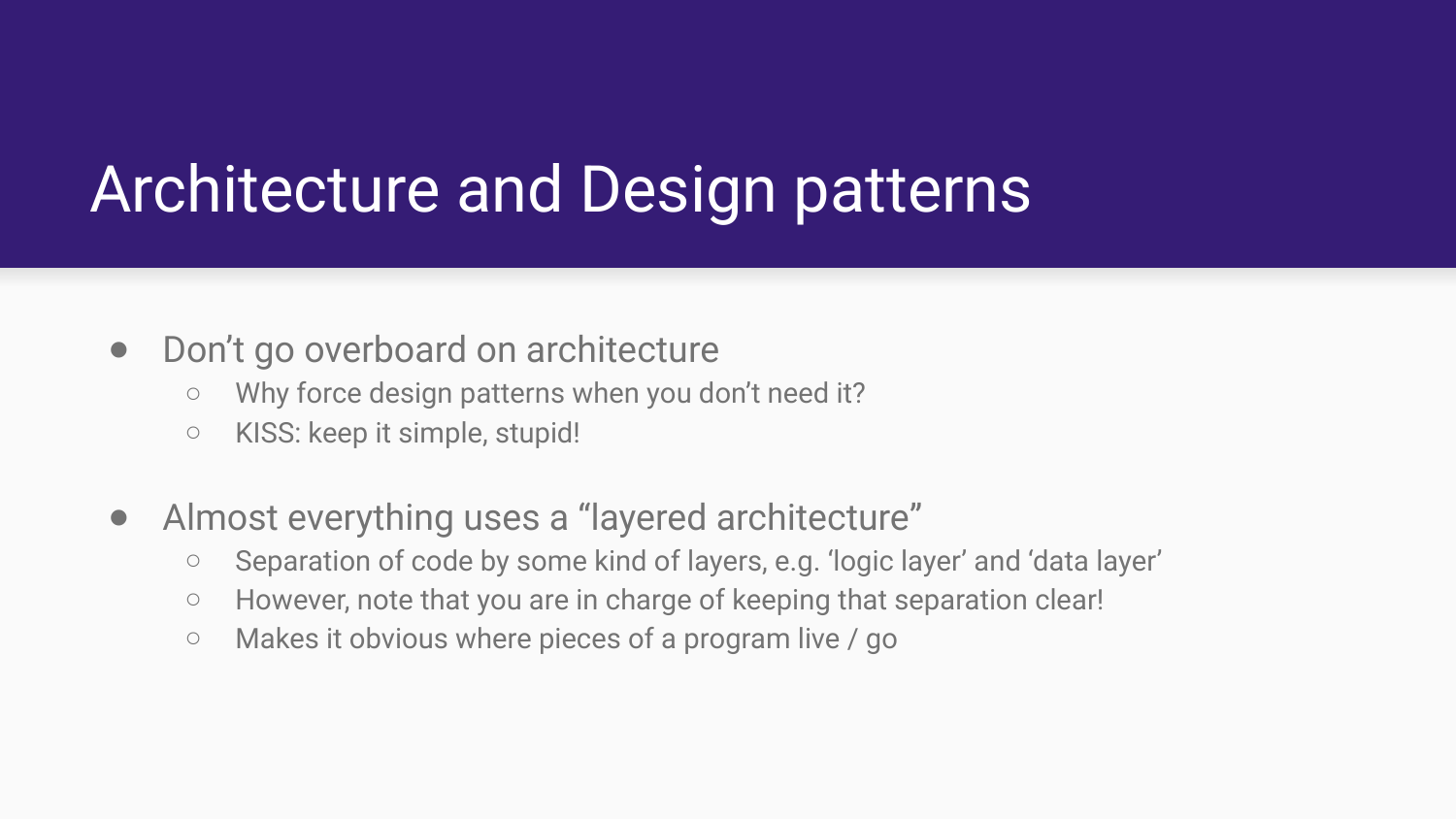

# Architecture and Design patterns
Don’t go overboard on architecture
Why force design patterns when you don’t need it?
KISS: keep it simple, stupid!
Almost everything uses a “layered architecture”
Separation of code by some kind of layers, e.g. ‘logic layer’ and ‘data layer’
However, note that you are in charge of keeping that separation clear!
Makes it obvious where pieces of a program live / go